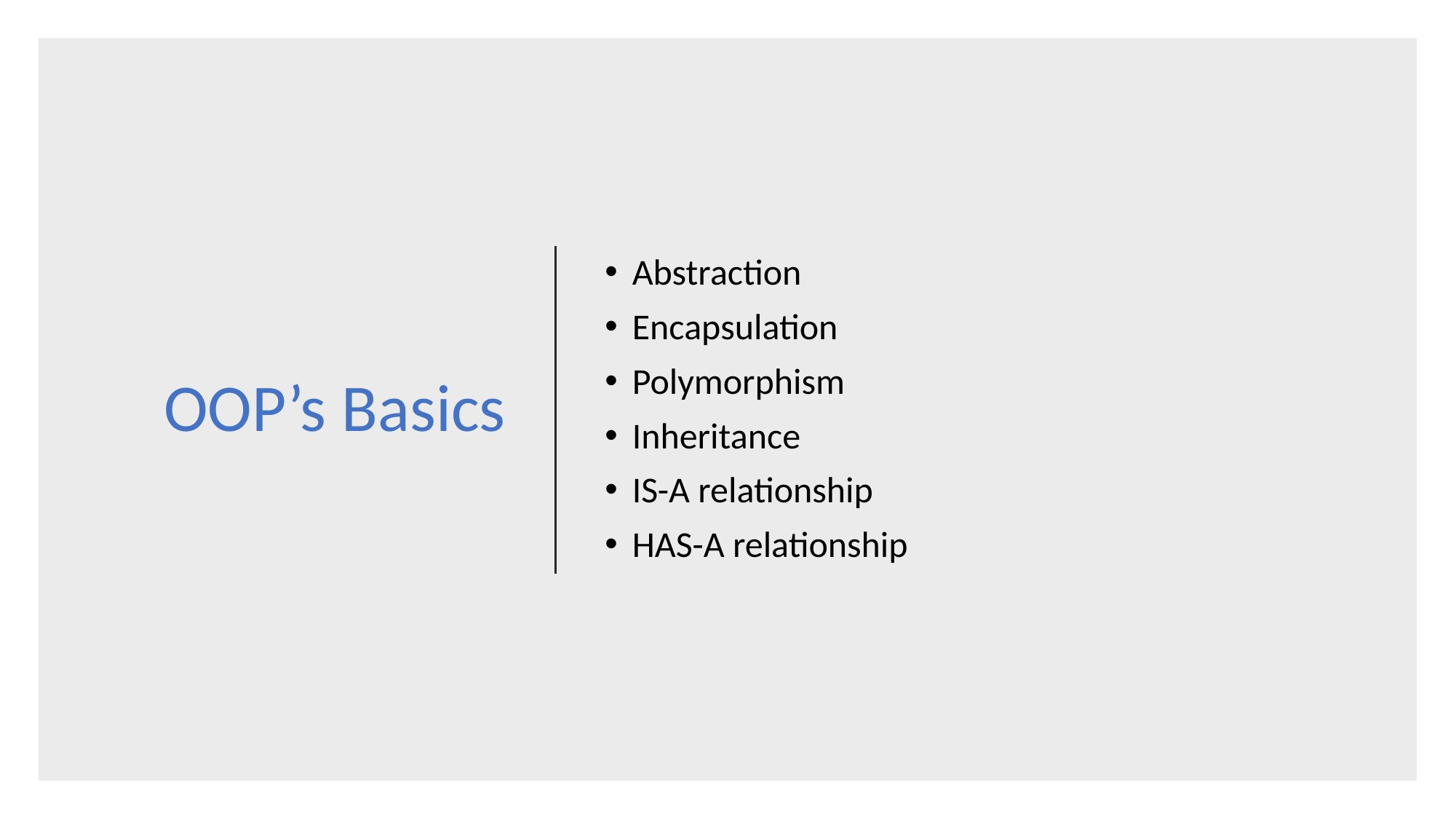

# OOP’s Basics
Abstraction
Encapsulation
Polymorphism
Inheritance
IS-A relationship
HAS-A relationship